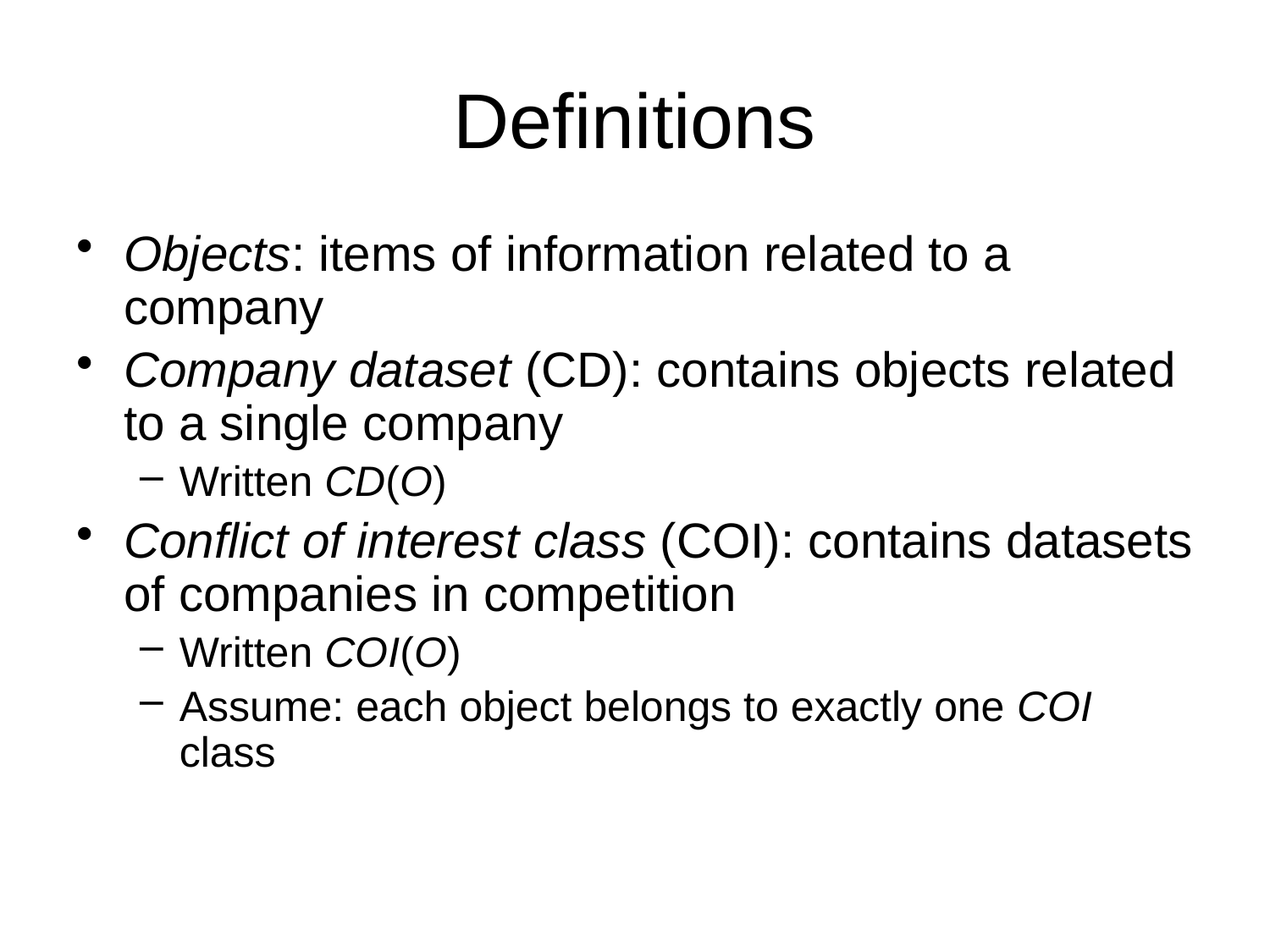

# Definitions
Objects: items of information related to a company
Company dataset (CD): contains objects related to a single company
Written CD(O)
Conflict of interest class (COI): contains datasets of companies in competition
Written COI(O)
Assume: each object belongs to exactly one COI class